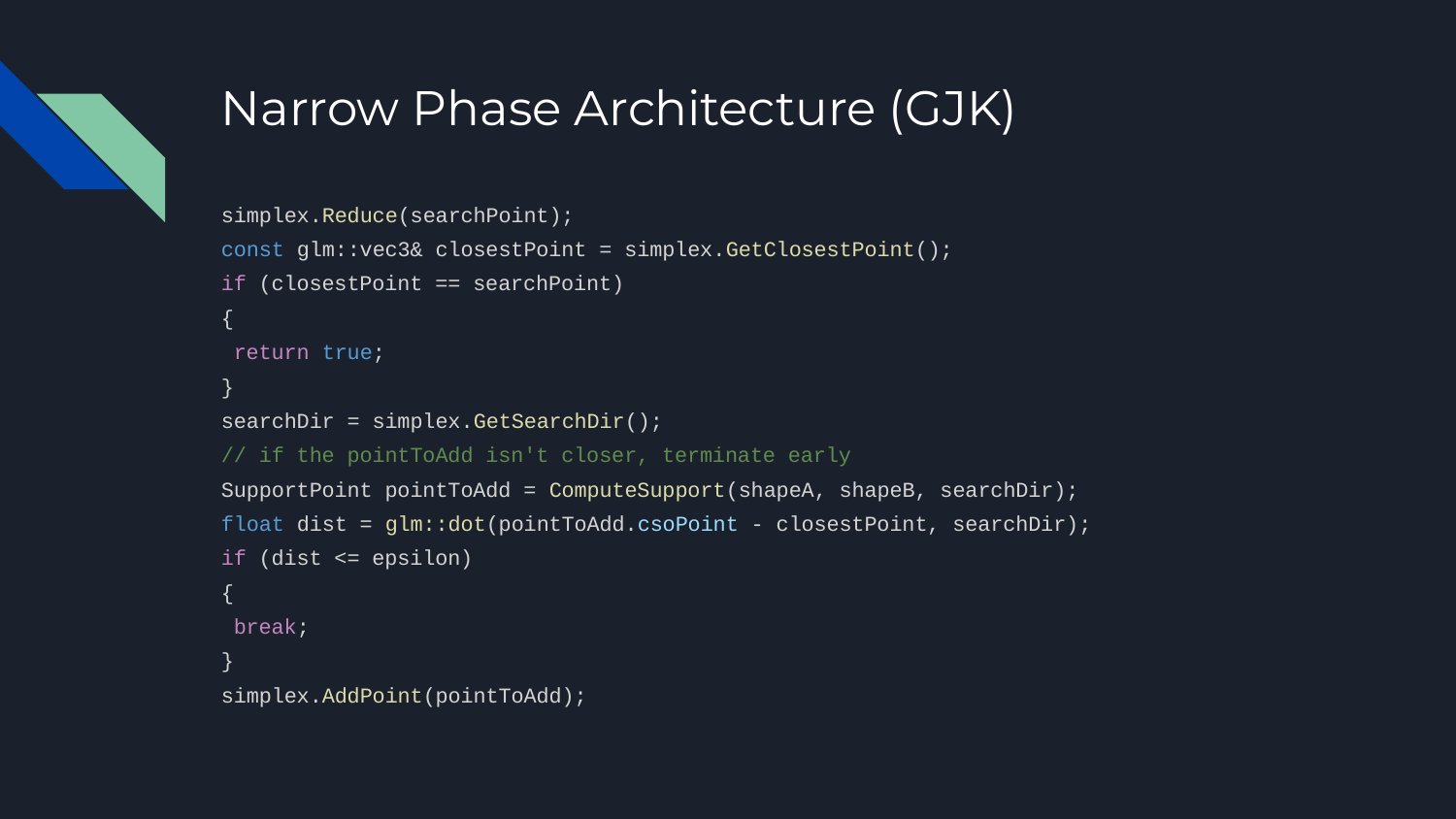

# Narrow Phase Architecture (GJK)
simplex.Reduce(searchPoint);
const glm::vec3& closestPoint = simplex.GetClosestPoint();
if (closestPoint == searchPoint)
{
 return true;
}
searchDir = simplex.GetSearchDir();
// if the pointToAdd isn't closer, terminate early
SupportPoint pointToAdd = ComputeSupport(shapeA, shapeB, searchDir);
float dist = glm::dot(pointToAdd.csoPoint - closestPoint, searchDir);
if (dist <= epsilon)
{
 break;
}
simplex.AddPoint(pointToAdd);